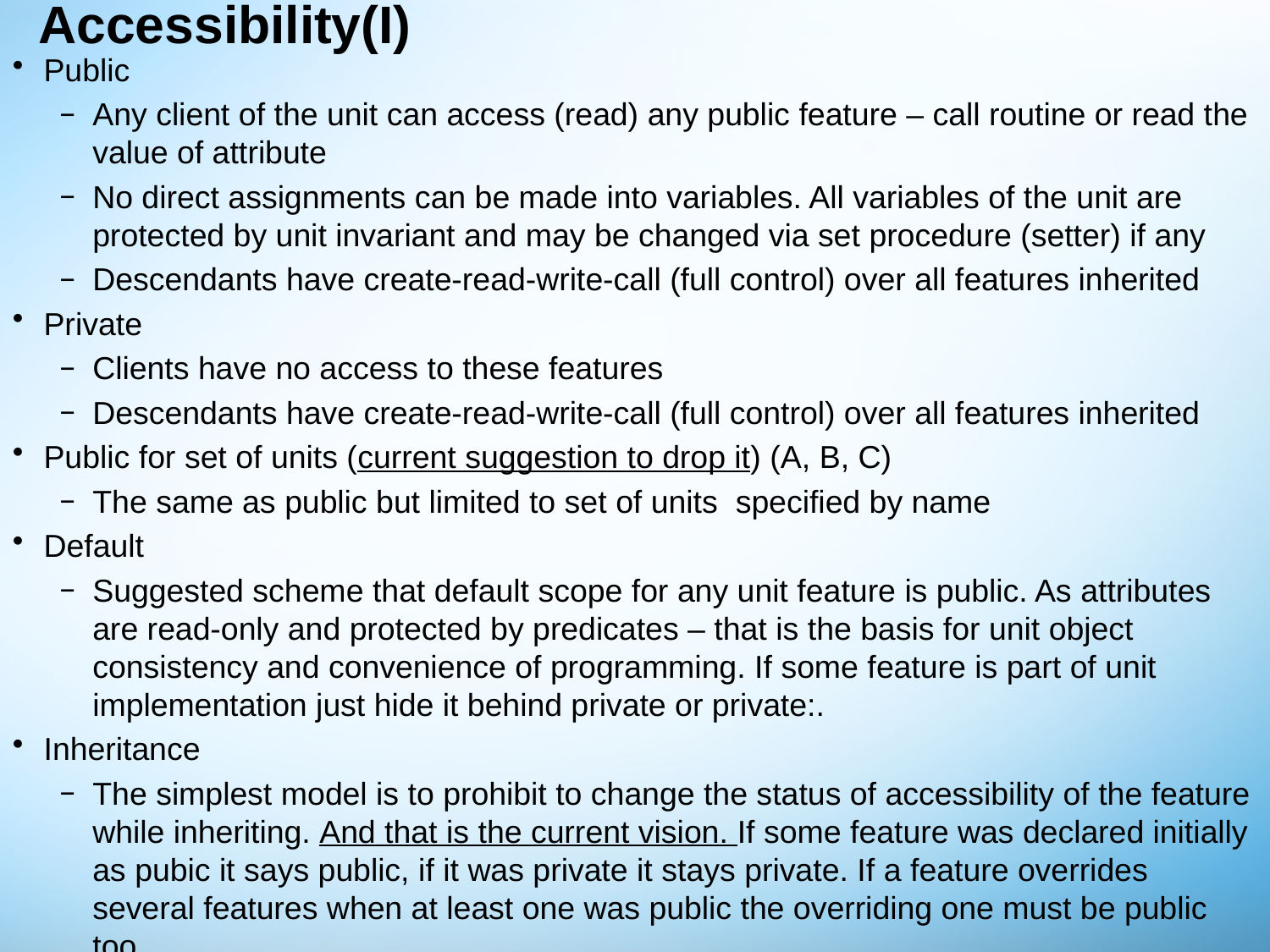

# Accessibility(I)
Public
Any client of the unit can access (read) any public feature – call routine or read the value of attribute
No direct assignments can be made into variables. All variables of the unit are protected by unit invariant and may be changed via set procedure (setter) if any
Descendants have create-read-write-call (full control) over all features inherited
Private
Clients have no access to these features
Descendants have create-read-write-call (full control) over all features inherited
Public for set of units (current suggestion to drop it) (A, B, C)
The same as public but limited to set of units  specified by name
Default
Suggested scheme that default scope for any unit feature is public. As attributes are read-only and protected by predicates – that is the basis for unit object consistency and convenience of programming. If some feature is part of unit implementation just hide it behind private or private:.
Inheritance
The simplest model is to prohibit to change the status of accessibility of the feature while inheriting. And that is the current vision. If some feature was declared initially as pubic it says public, if it was private it stays private. If a feature overrides several features when at least one was public the overriding one must be public too